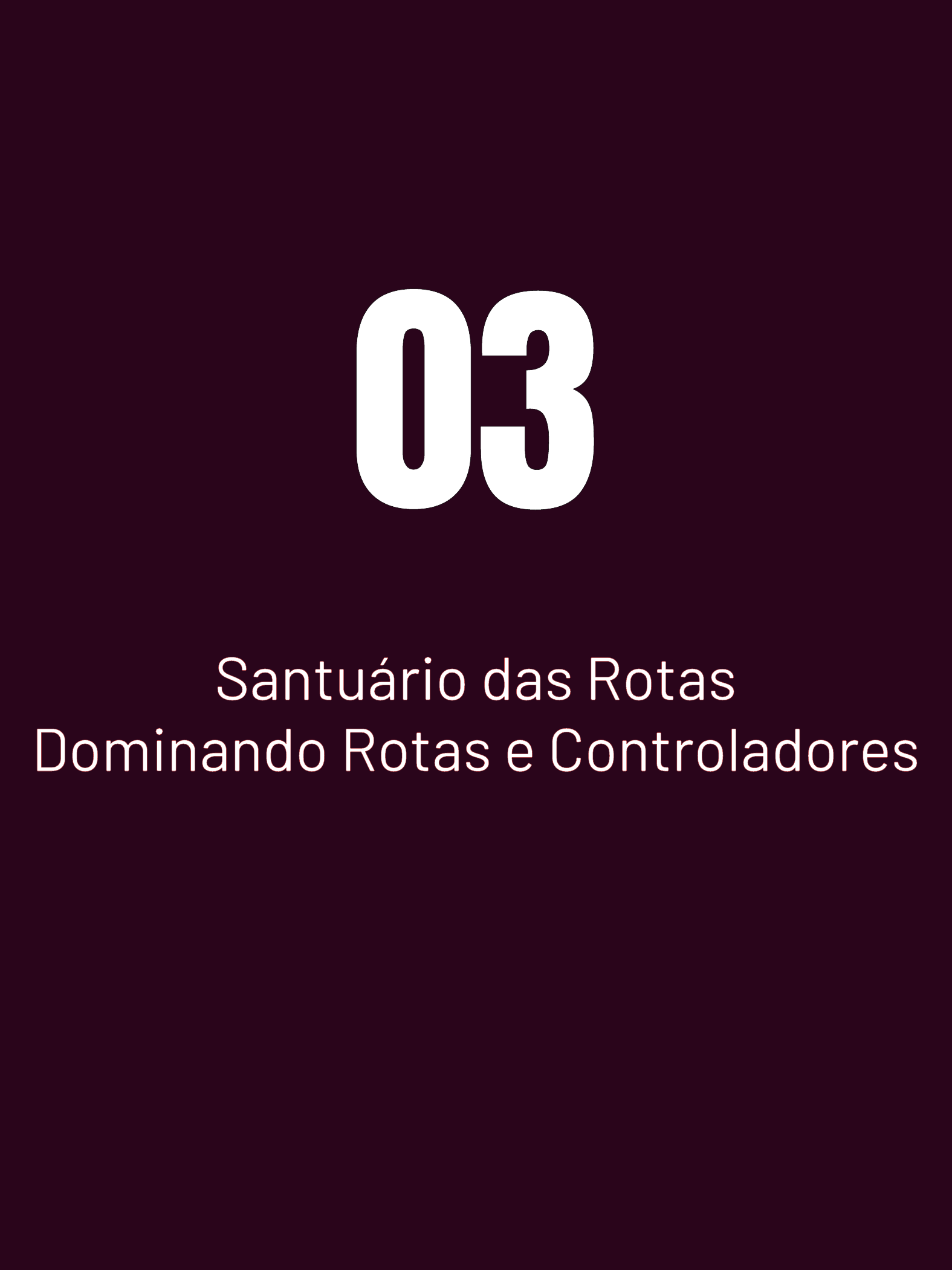

03
Santuário das Rotas
Dominando Rotas e Controladores
Cavaleiros do Laravel - Angélica Resende